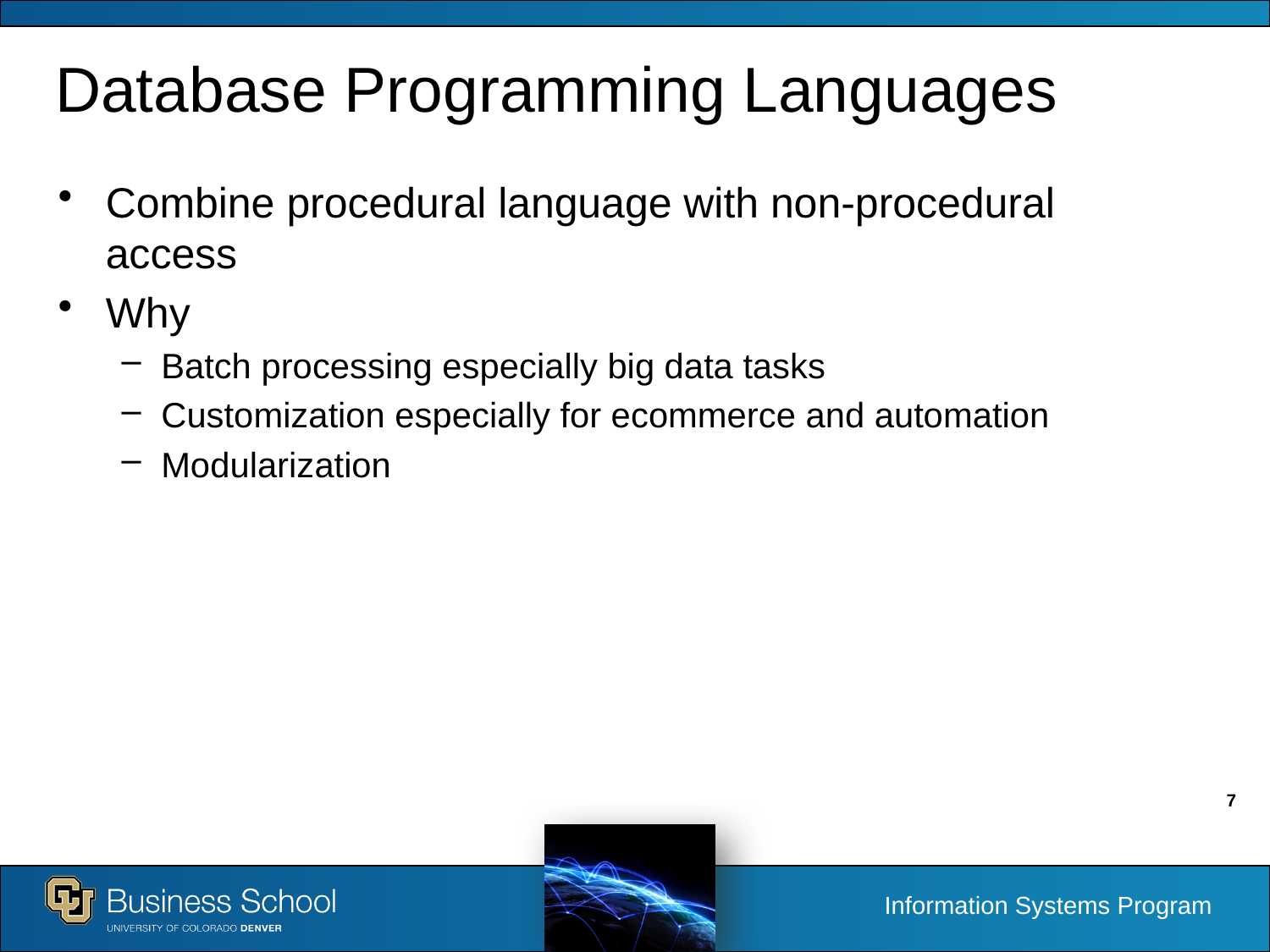

# Database Programming Languages
Combine procedural language with non-procedural access
Why
Batch processing especially big data tasks
Customization especially for ecommerce and automation
Modularization